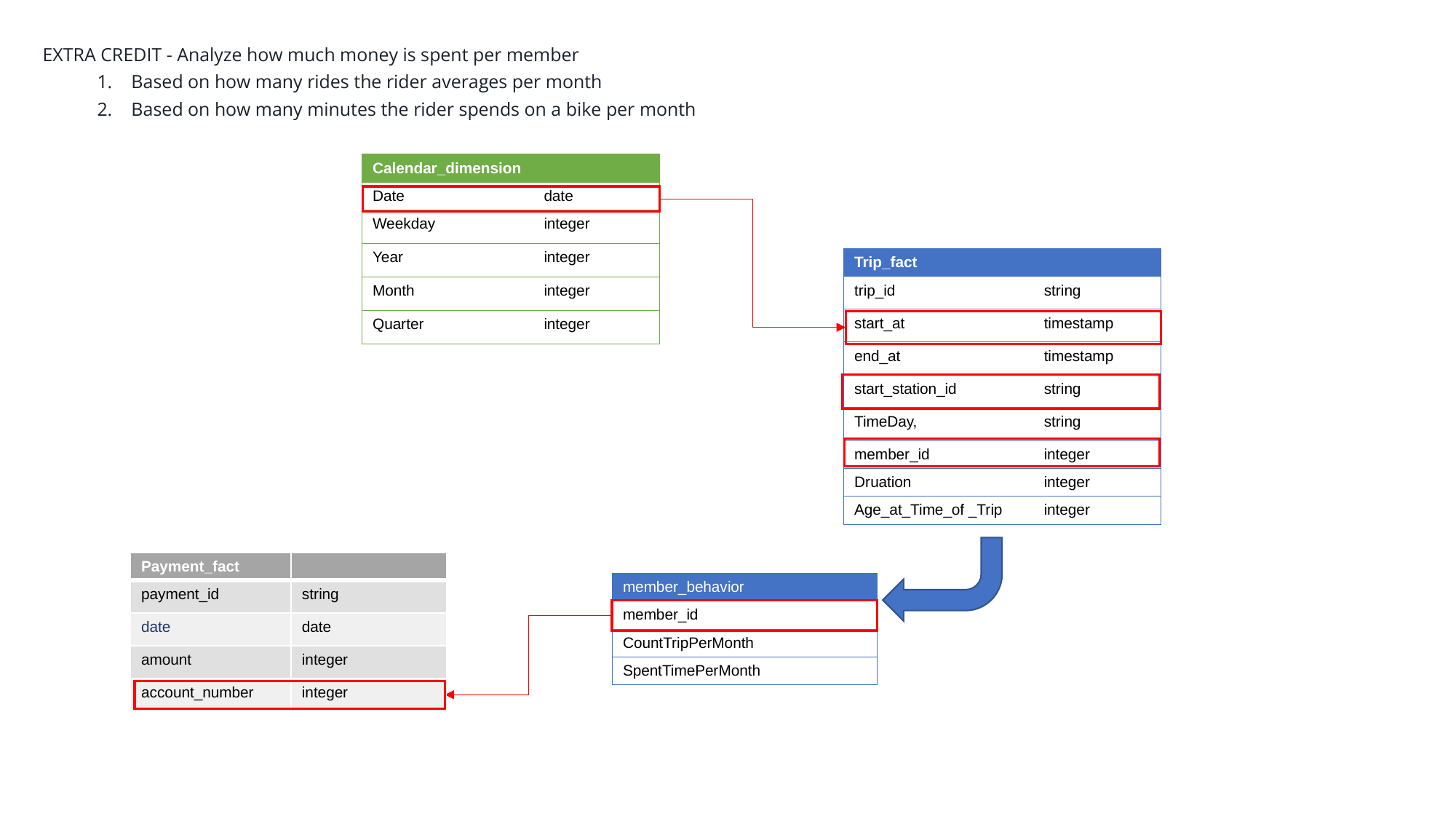

EXTRA CREDIT - Analyze how much money is spent per member
Based on how many rides the rider averages per month
Based on how many minutes the rider spends on a bike per month

| Calendar\_dimension |  |
| --- | --- |
| Date | date |
| Weekday | integer |
| Year | integer |
| Month | integer |
| Quarter | integer |

| Trip\_fact |  |
| --- | --- |
| trip\_id | string |
| start\_at | timestamp |
| end\_at | timestamp |
| start\_station\_id | string |
| TimeDay, | string |
| member\_id | integer |
| Druation | integer |
| Age\_at\_Time\_of \_Trip | integer |

| Payment\_fact |  |
| --- | --- |
| payment\_id | string |
| date | date |
| amount | integer |
| account\_number | integer |
| member\_behavior |
| --- |
| member\_id |
| CountTripPerMonth |
| SpentTimePerMonth |